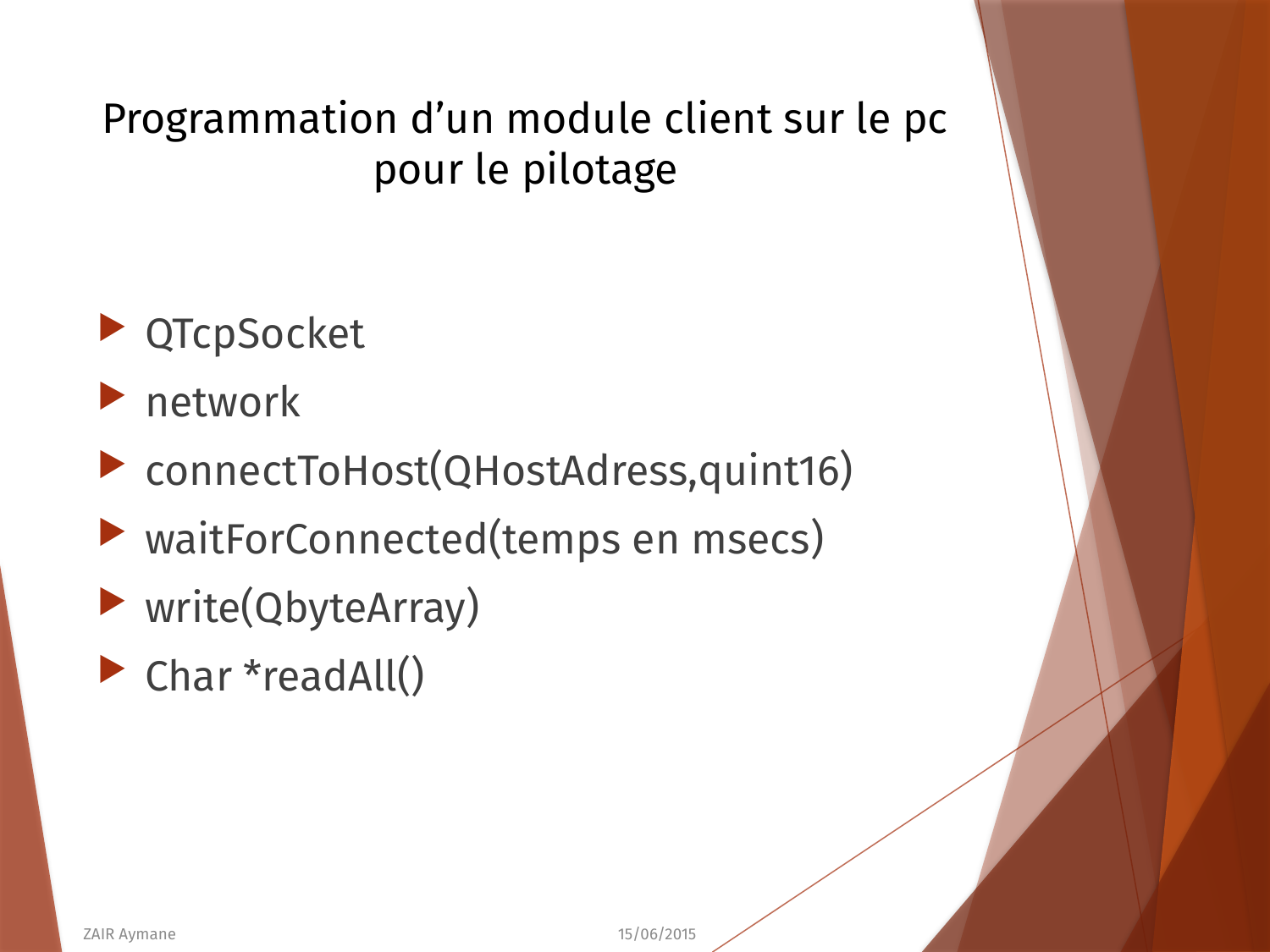

# Programmation d’un module client sur le pc pour le pilotage
QTcpSocket
network
connectToHost(QHostAdress,quint16)
waitForConnected(temps en msecs)
write(QbyteArray)
Char *readAll()
15/06/2015
ZAIR Aymane